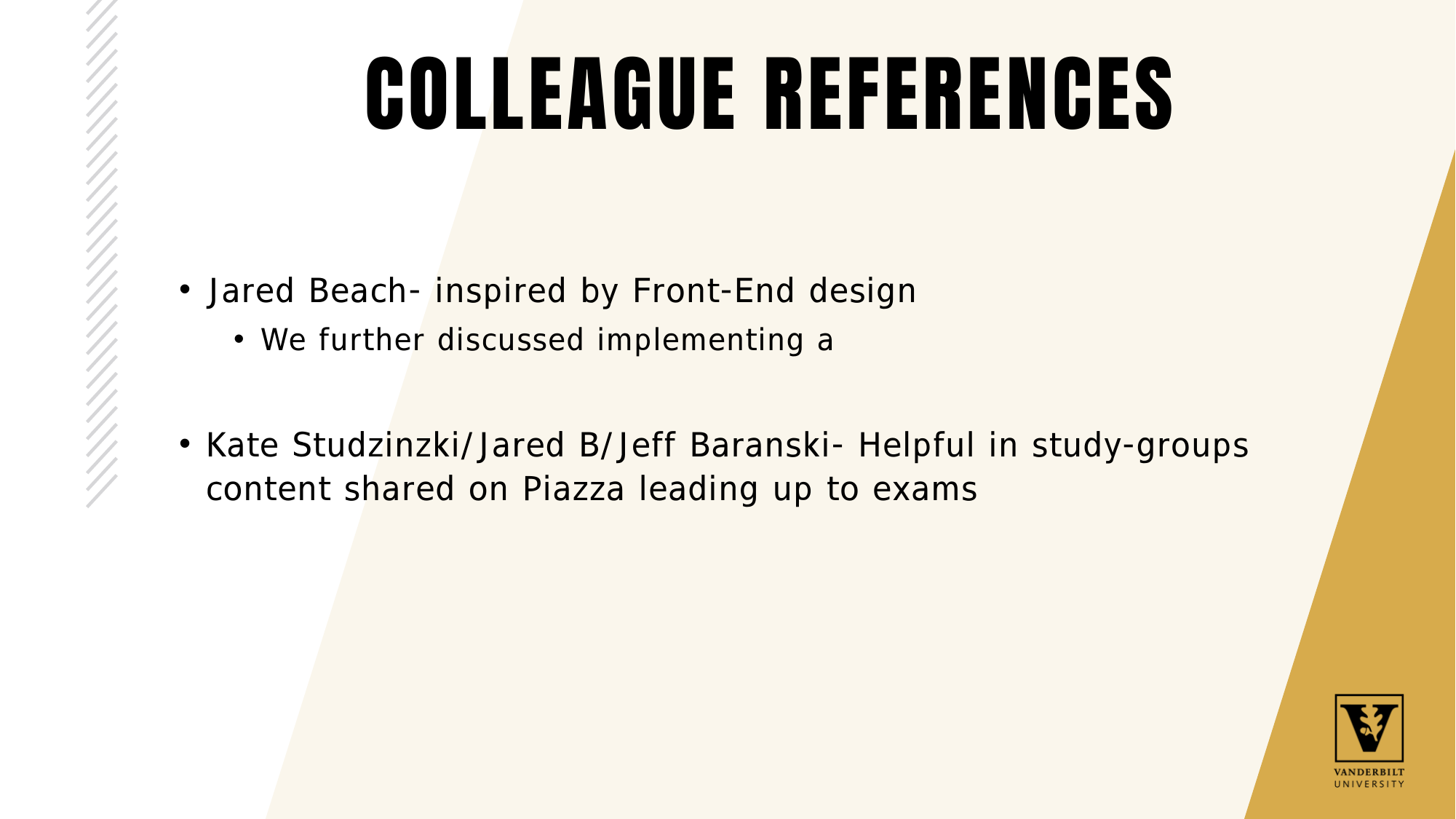

# Colleague References
Jared Beach- inspired by Front-End design
We further discussed implementing a

Kate Studzinzki/Jared B/Jeff Baranski- Helpful in study-groups content shared on Piazza leading up to exams
13